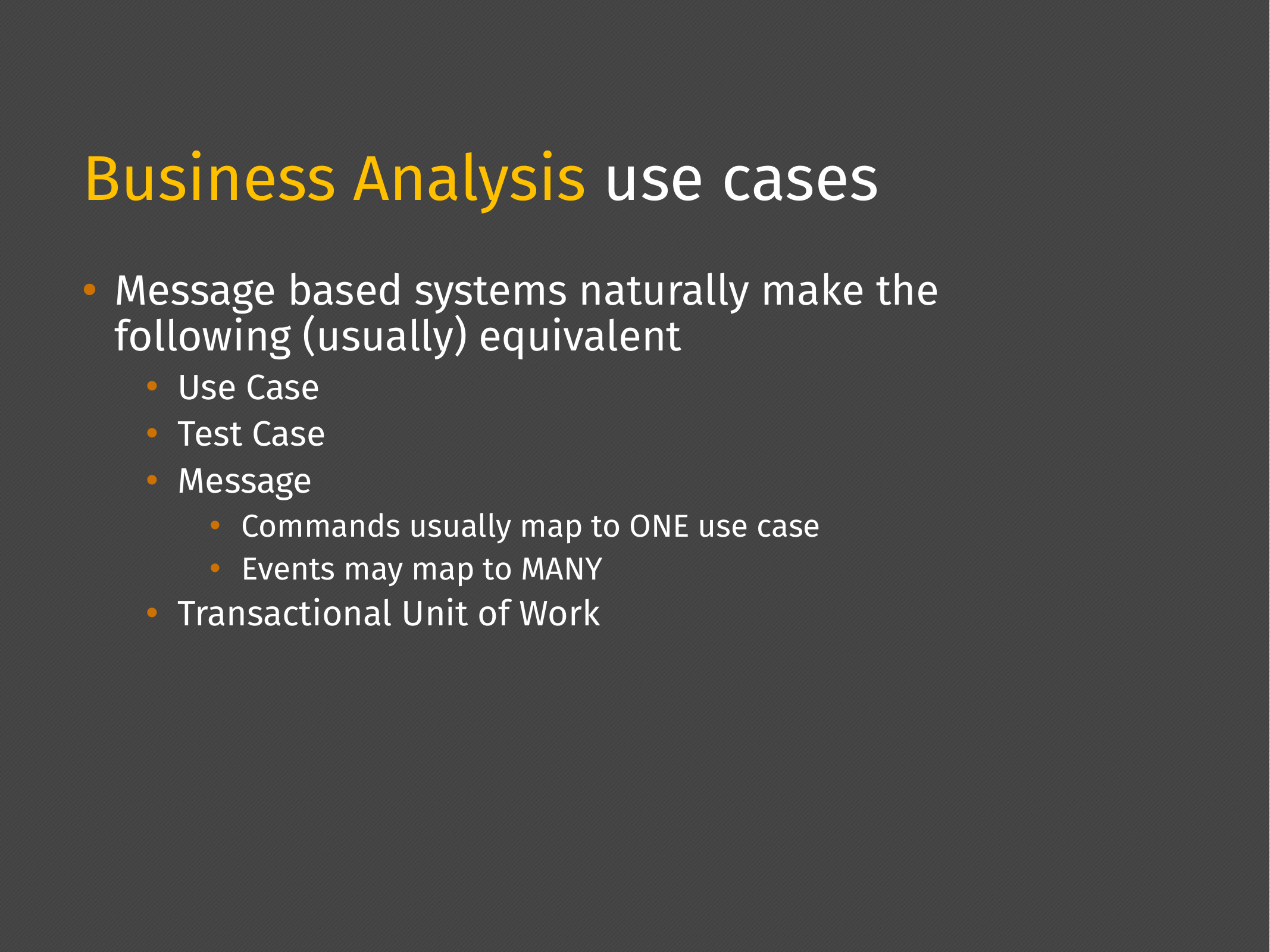

# Business Analysis use cases
Message based systems naturally make the following (usually) equivalent
Use Case
Test Case
Message
Commands usually map to ONE use case
Events may map to MANY
Transactional Unit of Work